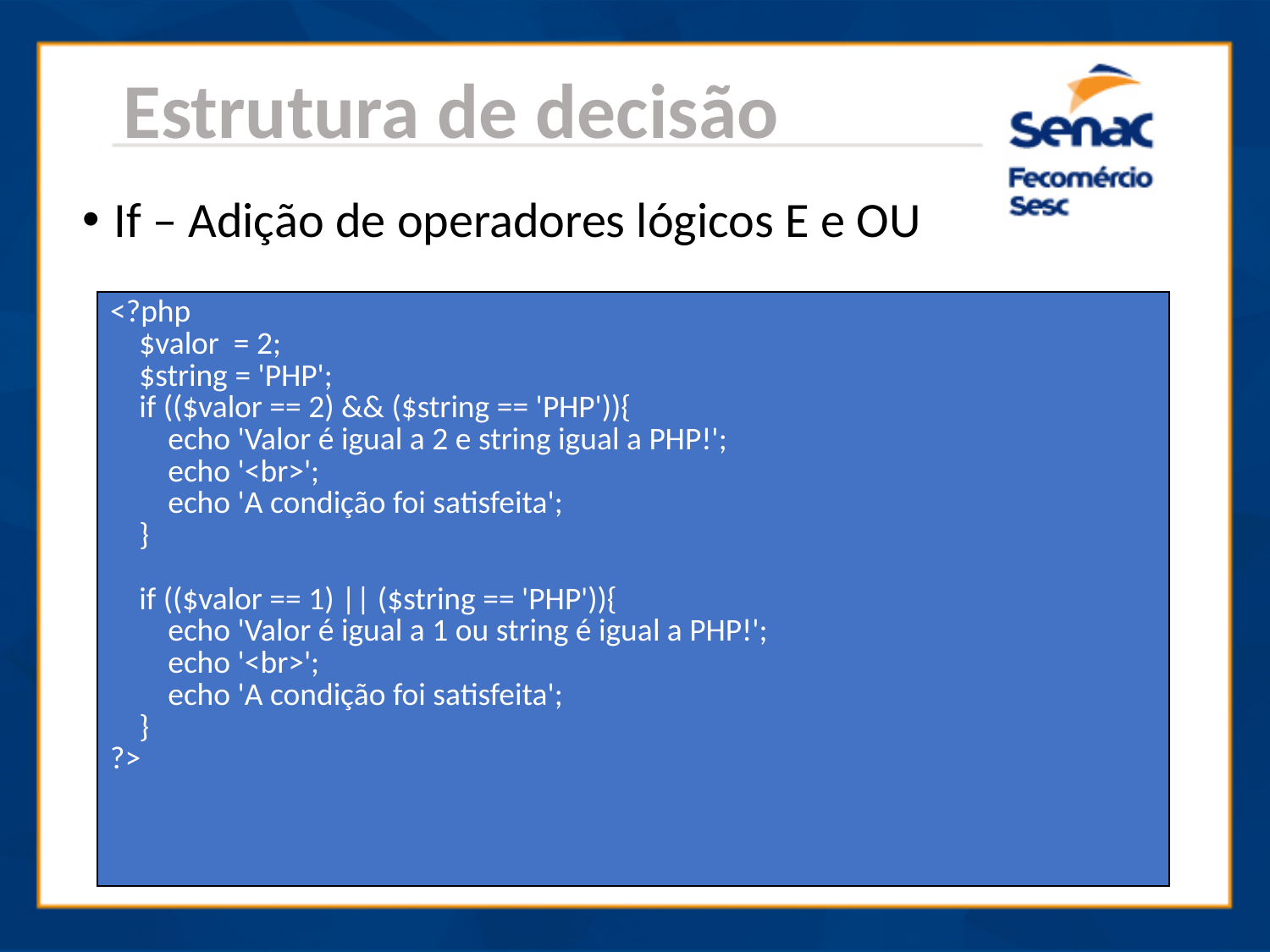

Estrutura de decisão
If – Adição de operadores lógicos E e OU

| <?php $valor = 2; $string = 'PHP'; if (($valor == 2) && ($string == 'PHP')){ echo 'Valor é igual a 2 e string igual a PHP!'; echo '<br>'; echo 'A condição foi satisfeita'; } if (($valor == 1) || ($string == 'PHP')){ echo 'Valor é igual a 1 ou string é igual a PHP!'; echo '<br>'; echo 'A condição foi satisfeita'; } ?> |
| --- |